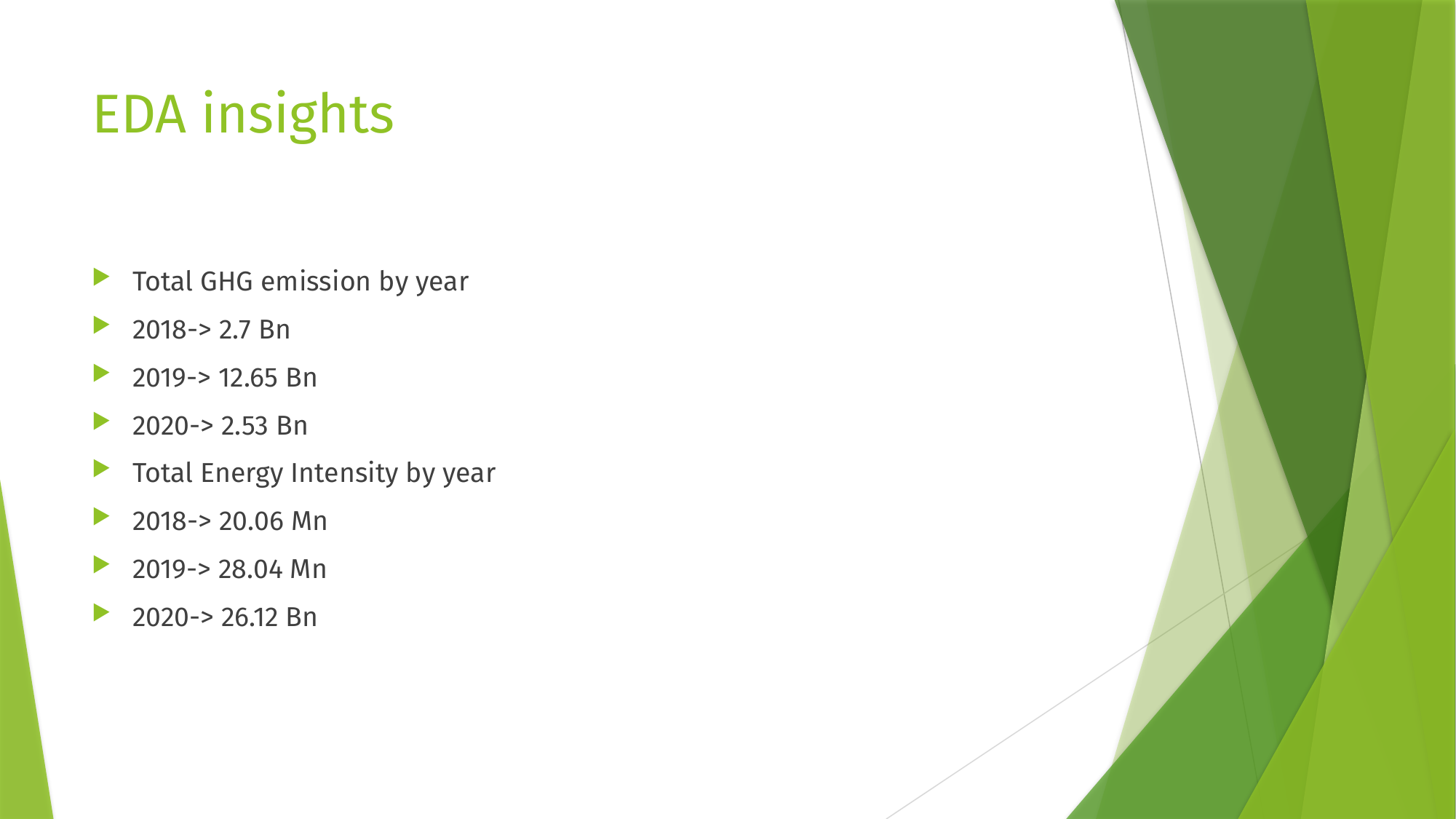

# EDA insights
Total GHG emission by year
2018-> 2.7 Bn
2019-> 12.65 Bn
2020-> 2.53 Bn
Total Energy Intensity by year
2018-> 20.06 Mn
2019-> 28.04 Mn
2020-> 26.12 Bn